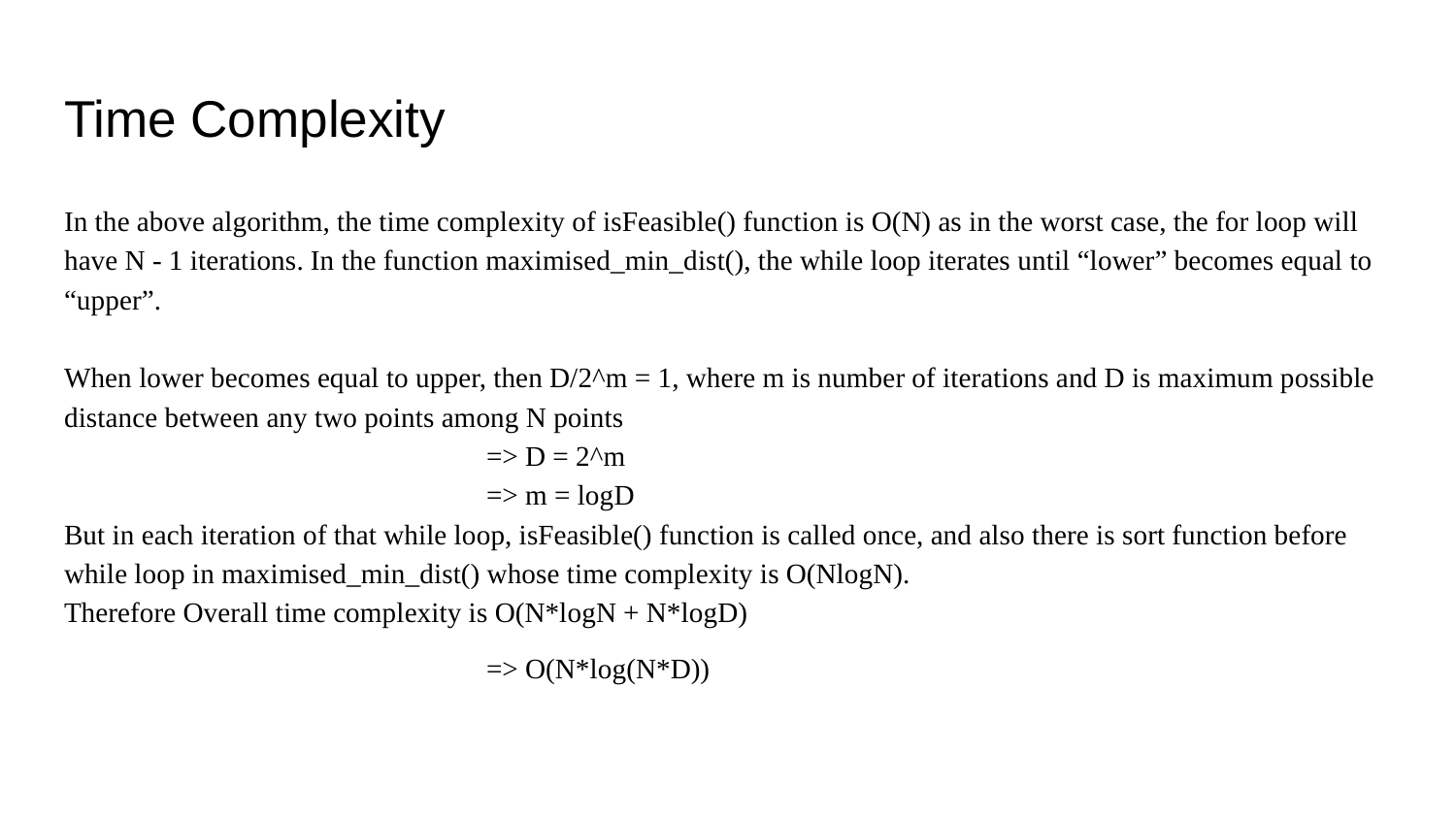

# Time Complexity
In the above algorithm, the time complexity of isFeasible() function is O(N) as in the worst case, the for loop will have N - 1 iterations. In the function maximised_min_dist(), the while loop iterates until “lower” becomes equal to “upper”.

When lower becomes equal to upper, then D/2^m = 1, where m is number of iterations and D is maximum possible distance between any two points among N points
                                                            => D = 2^m
                                                            => m = logD
But in each iteration of that while loop, isFeasible() function is called once, and also there is sort function before while loop in maximised_min_dist() whose time complexity is O(NlogN).
Therefore Overall time complexity is O(N*logN + N*logD)
                                                            => O(N*log(N*D))